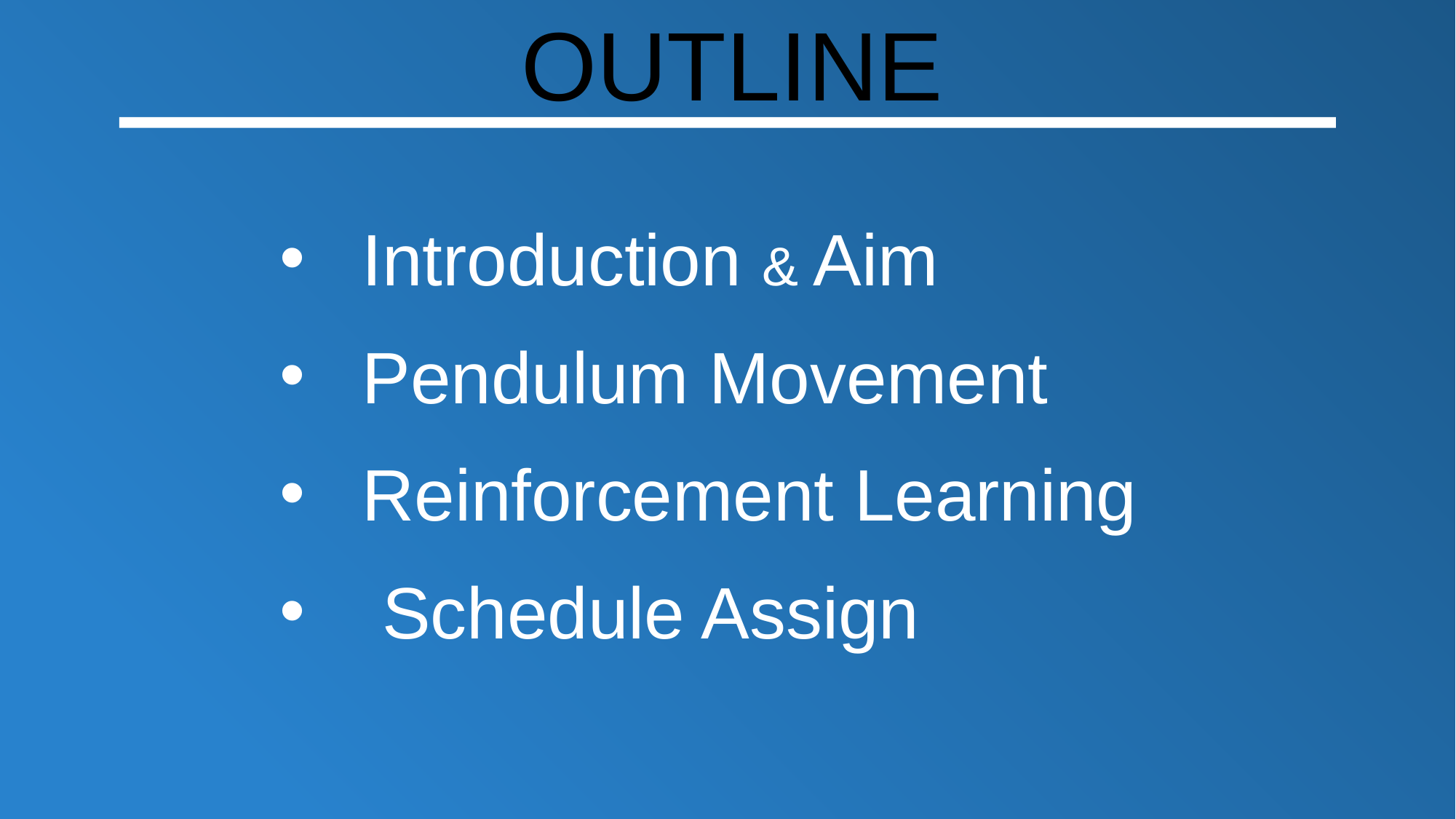

# OUTLINE

Introduction & Aim

Pendulum Movement

Reinforcement Learning

 Schedule Assign